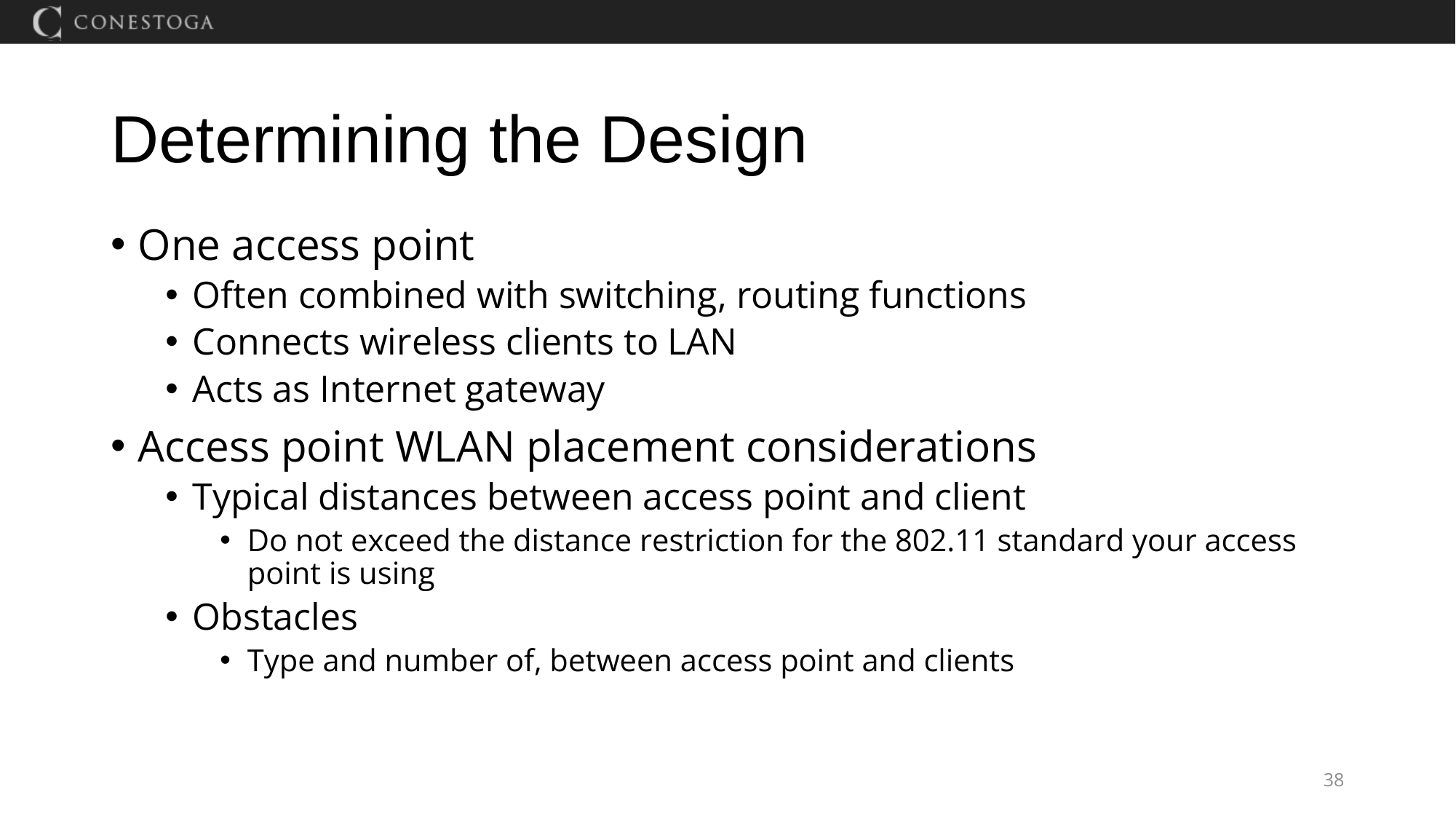

# Determining the Design
One access point
Often combined with switching, routing functions
Connects wireless clients to LAN
Acts as Internet gateway
Access point WLAN placement considerations
Typical distances between access point and client
Do not exceed the distance restriction for the 802.11 standard your access point is using
Obstacles
Type and number of, between access point and clients

38